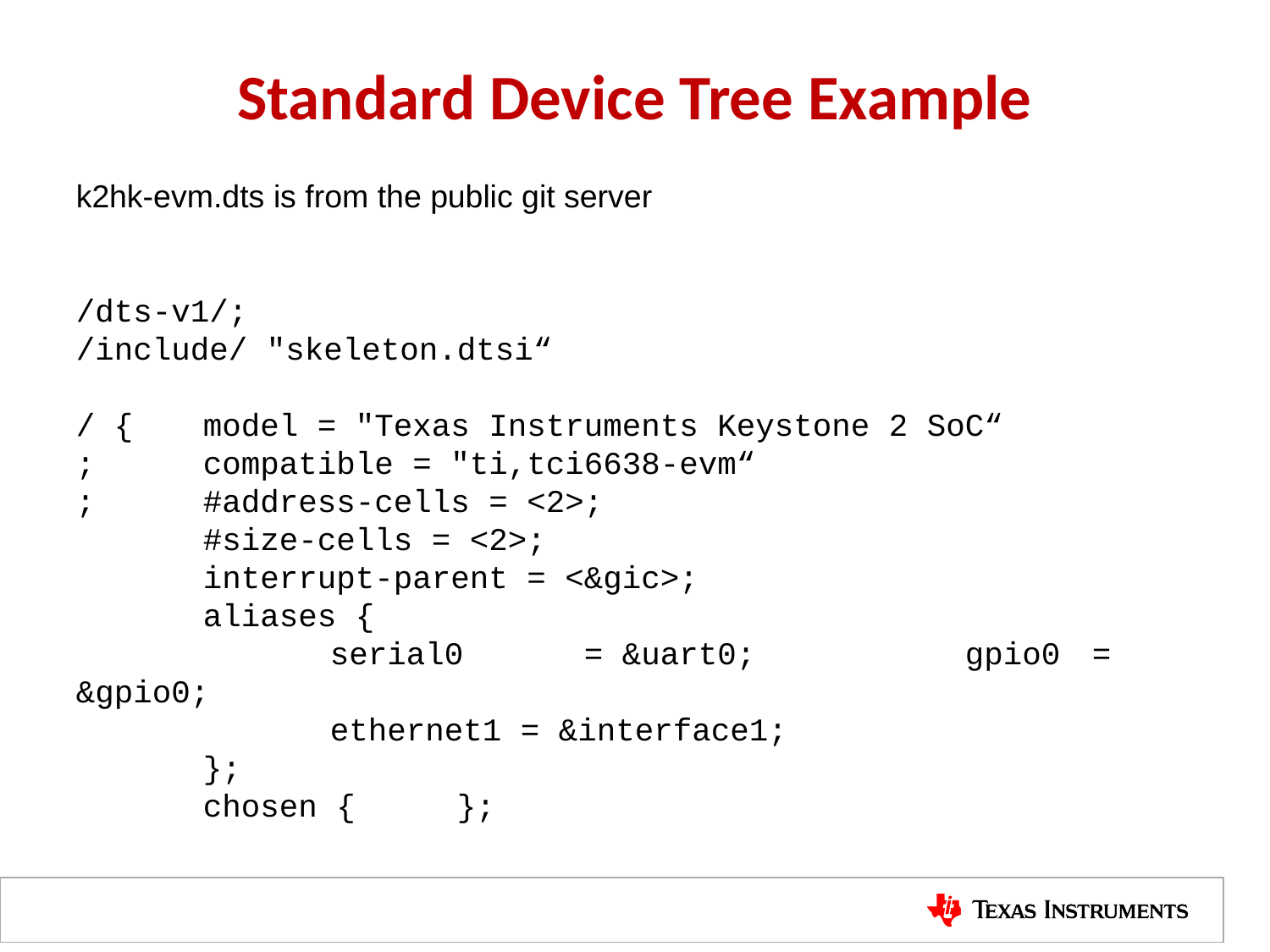

# Standard Device Tree Example
k2hk-evm.dts is from the public git server

/dts-v1/;
/include/ "skeleton.dtsi“

/ {	model = "Texas Instruments Keystone 2 SoC“
;	compatible = "ti,tci6638-evm“
;	#address-cells = <2>;
	#size-cells = <2>;
	interrupt-parent = <&gic>;
	aliases {
		serial0	= &uart0;		gpio0	= &gpio0;
		ethernet1 = &interface1;
	};
	chosen {	};